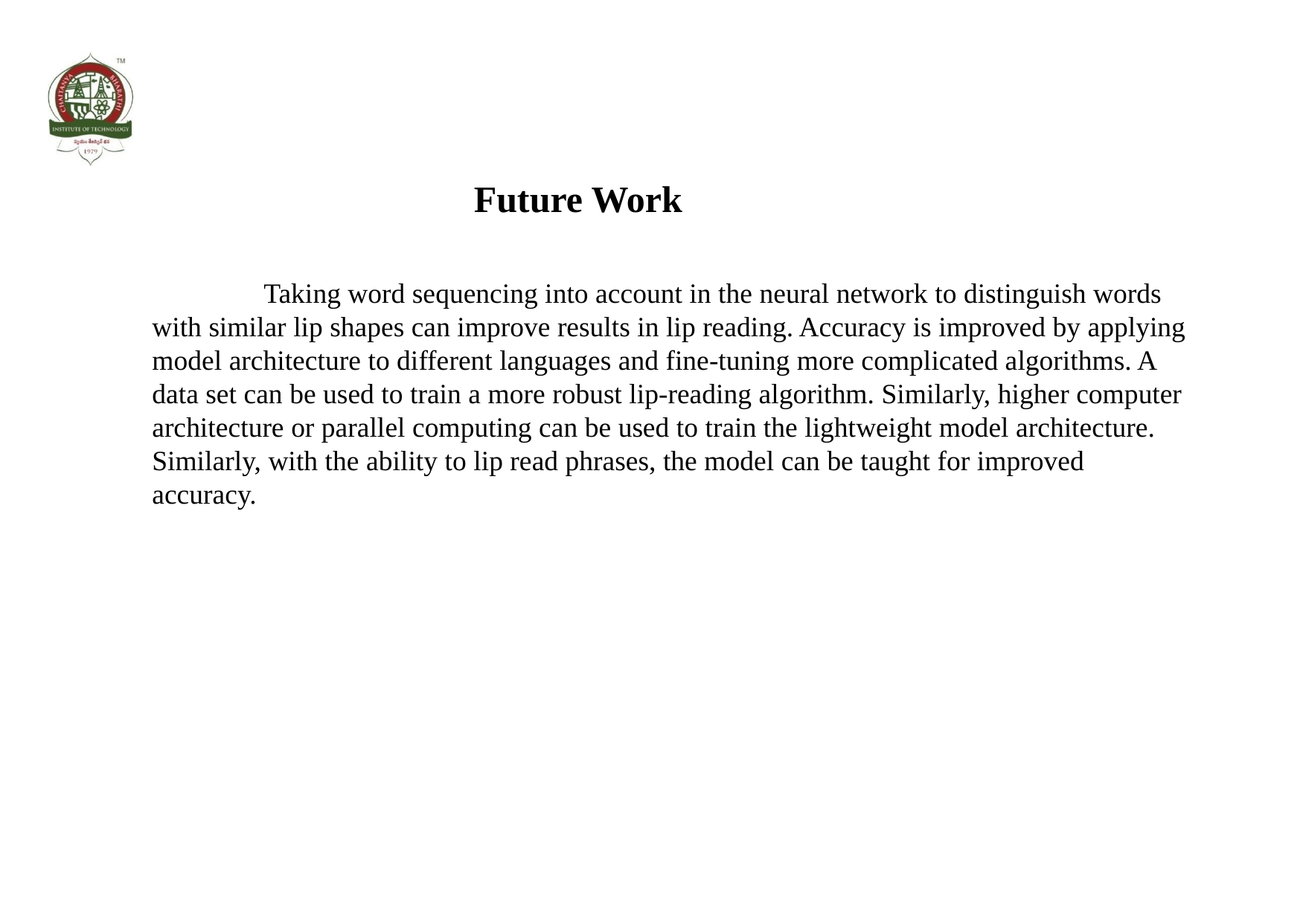

# Future Work

	Taking word sequencing into account in the neural network to distinguish words with similar lip shapes can improve results in lip reading. Accuracy is improved by applying model architecture to different languages and fine-tuning more complicated algorithms. A data set can be used to train a more robust lip-reading algorithm. Similarly, higher computer architecture or parallel computing can be used to train the lightweight model architecture. Similarly, with the ability to lip read phrases, the model can be taught for improved accuracy.